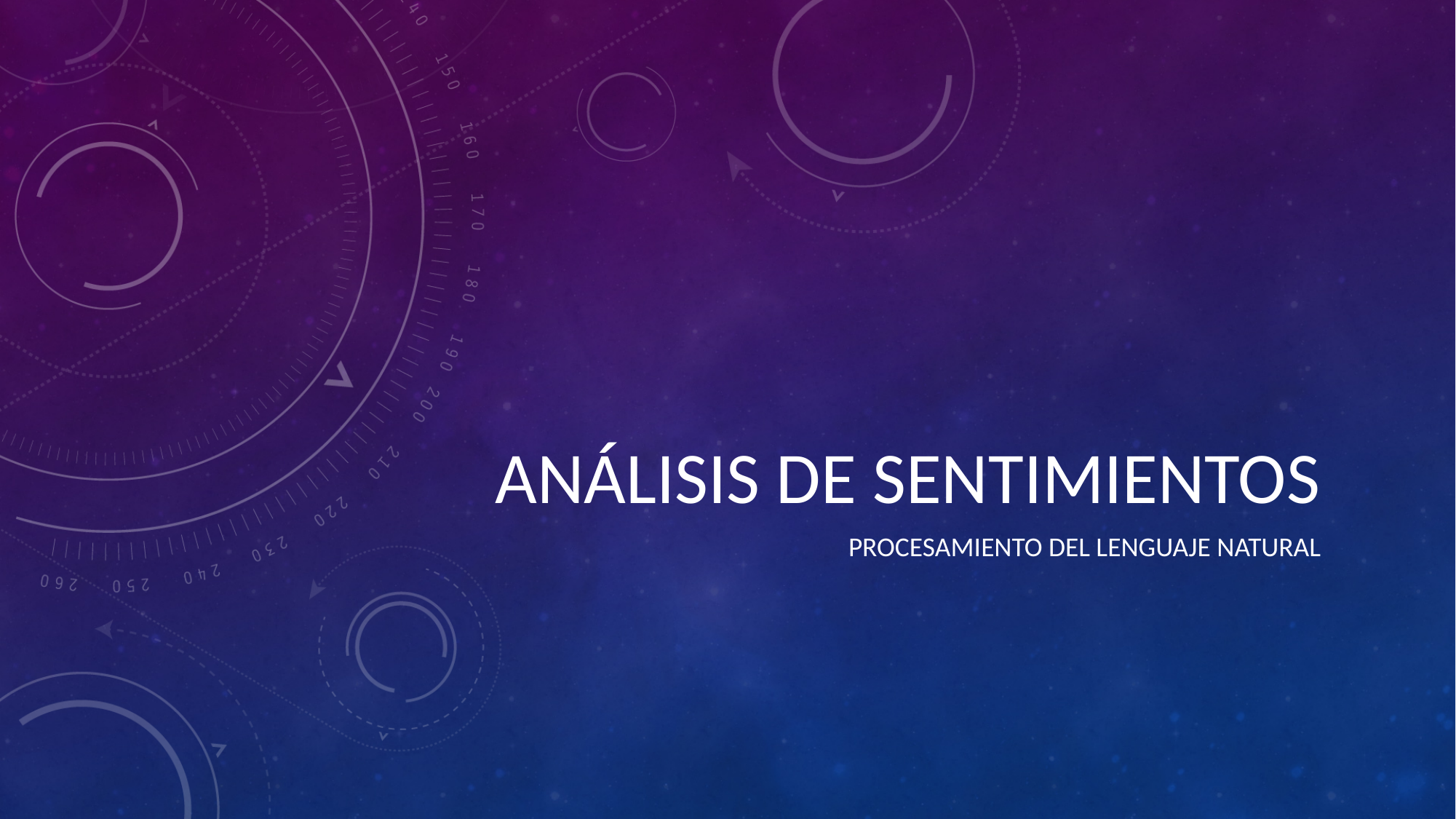

# Análisis de Sentimientos
Procesamiento del Lenguaje natural